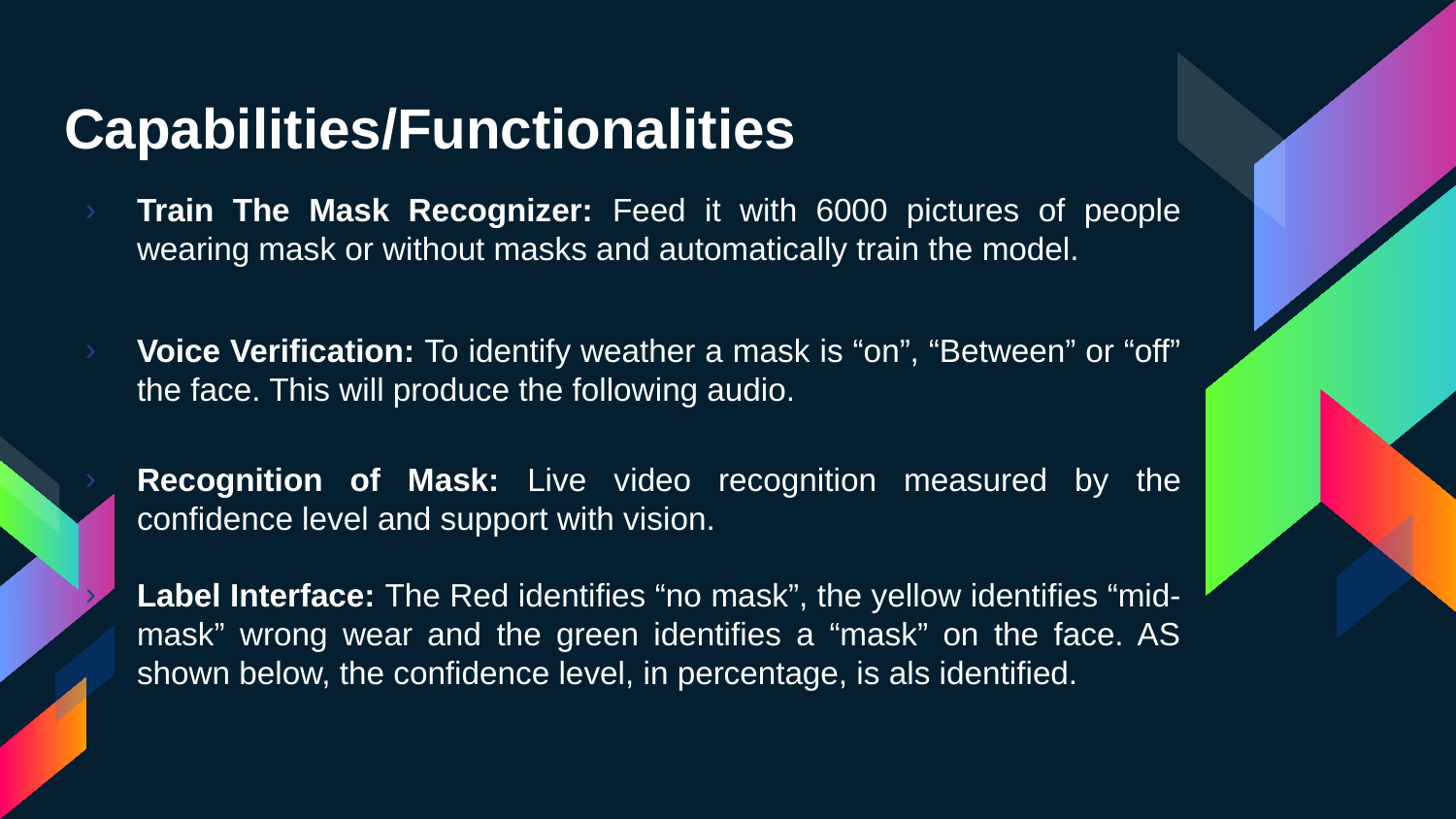

# Capabilities/Functionalities
Train The Mask Recognizer: Feed it with 6000 pictures of people wearing mask or without masks and automatically train the model.

Voice Verification: To identify weather a mask is “on”, “Between” or “off” the face. This will produce the following audio.

Recognition of Mask: Live video recognition measured by the confidence level and support with vision.

Label Interface: The Red identifies “no mask”, the yellow identifies “mid-mask” wrong wear and the green identifies a “mask” on the face. AS shown below, the confidence level, in percentage, is als identified.